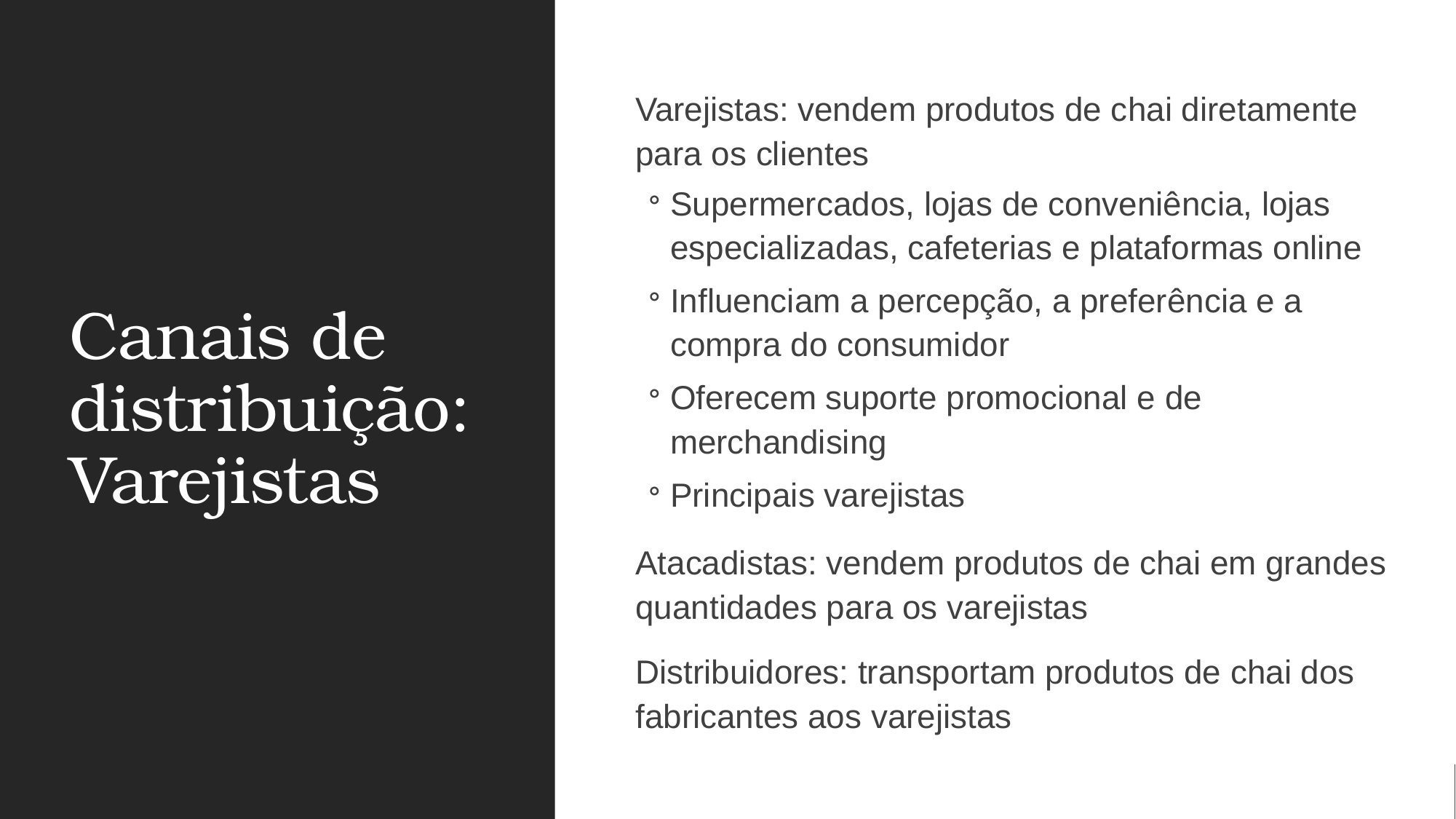

# Canais de distribuição: Varejistas
Varejistas: vendem produtos de chai diretamente para os clientes
Supermercados, lojas de conveniência, lojas especializadas, cafeterias e plataformas online
Influenciam a percepção, a preferência e a compra do consumidor
Oferecem suporte promocional e de merchandising
Principais varejistas
Atacadistas: vendem produtos de chai em grandes quantidades para os varejistas
Distribuidores: transportam produtos de chai dos fabricantes aos varejistas